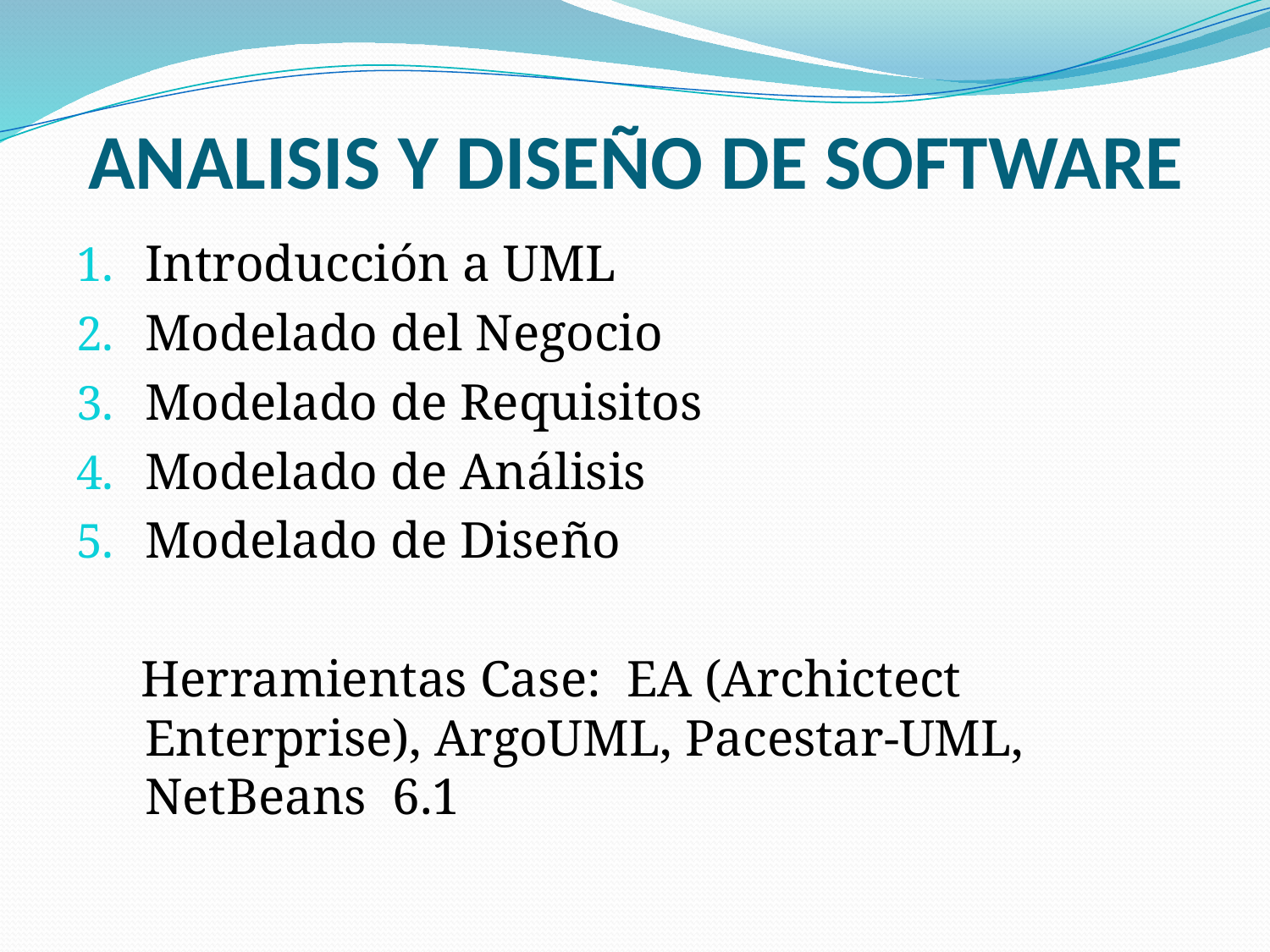

# ANALISIS Y DISEÑO DE SOFTWARE
Introducción a UML
Modelado del Negocio
Modelado de Requisitos
Modelado de Análisis
Modelado de Diseño

     Herramientas Case:  EA (Archictect Enterprise), ArgoUML, Pacestar-UML,  NetBeans  6.1